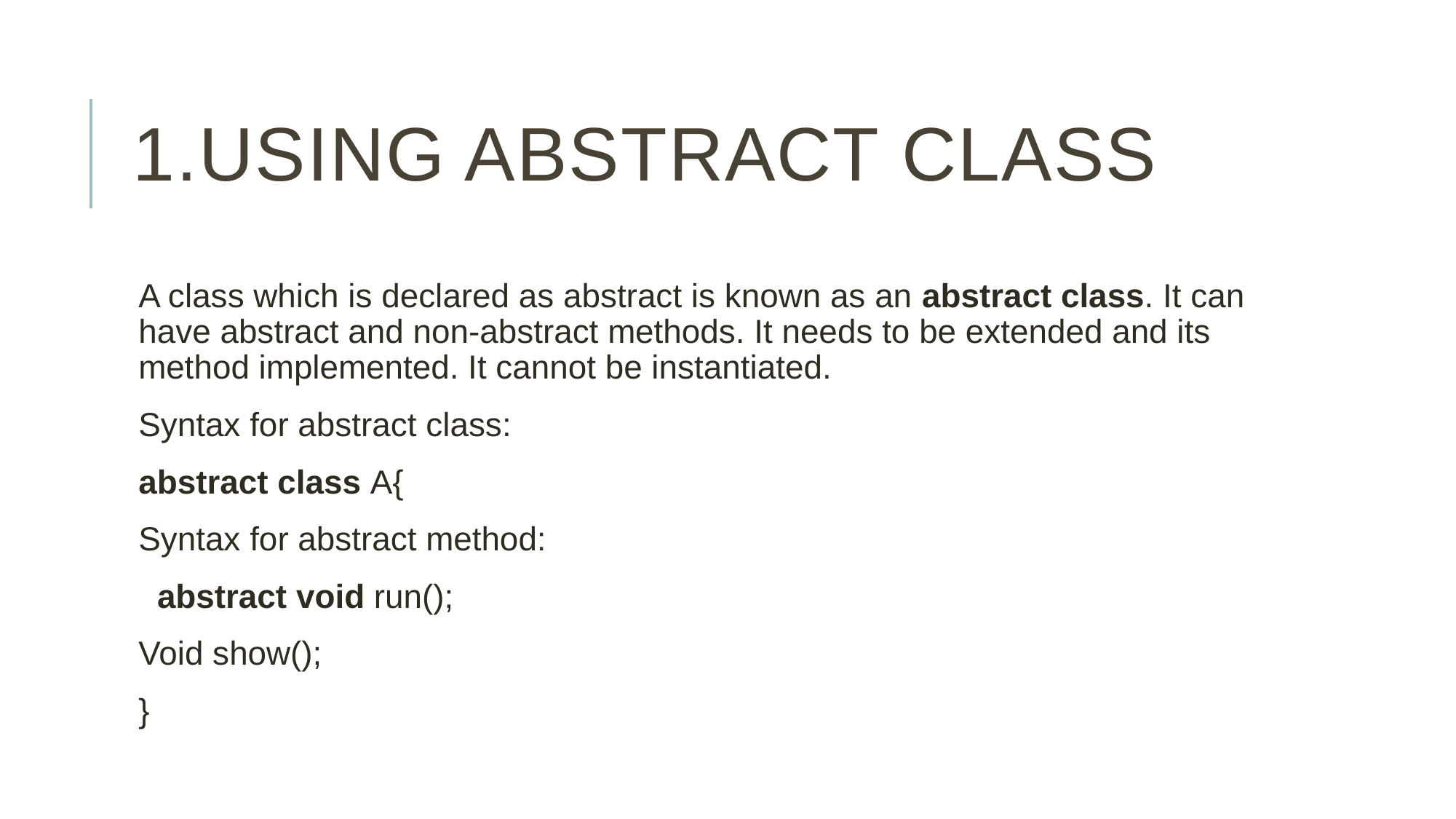

# 1.Using Abstract Class
A class which is declared as abstract is known as an abstract class. It can have abstract and non-abstract methods. It needs to be extended and its method implemented. It cannot be instantiated.
Syntax for abstract class:
abstract class A{
Syntax for abstract method:
  abstract void run();
Void show();
}